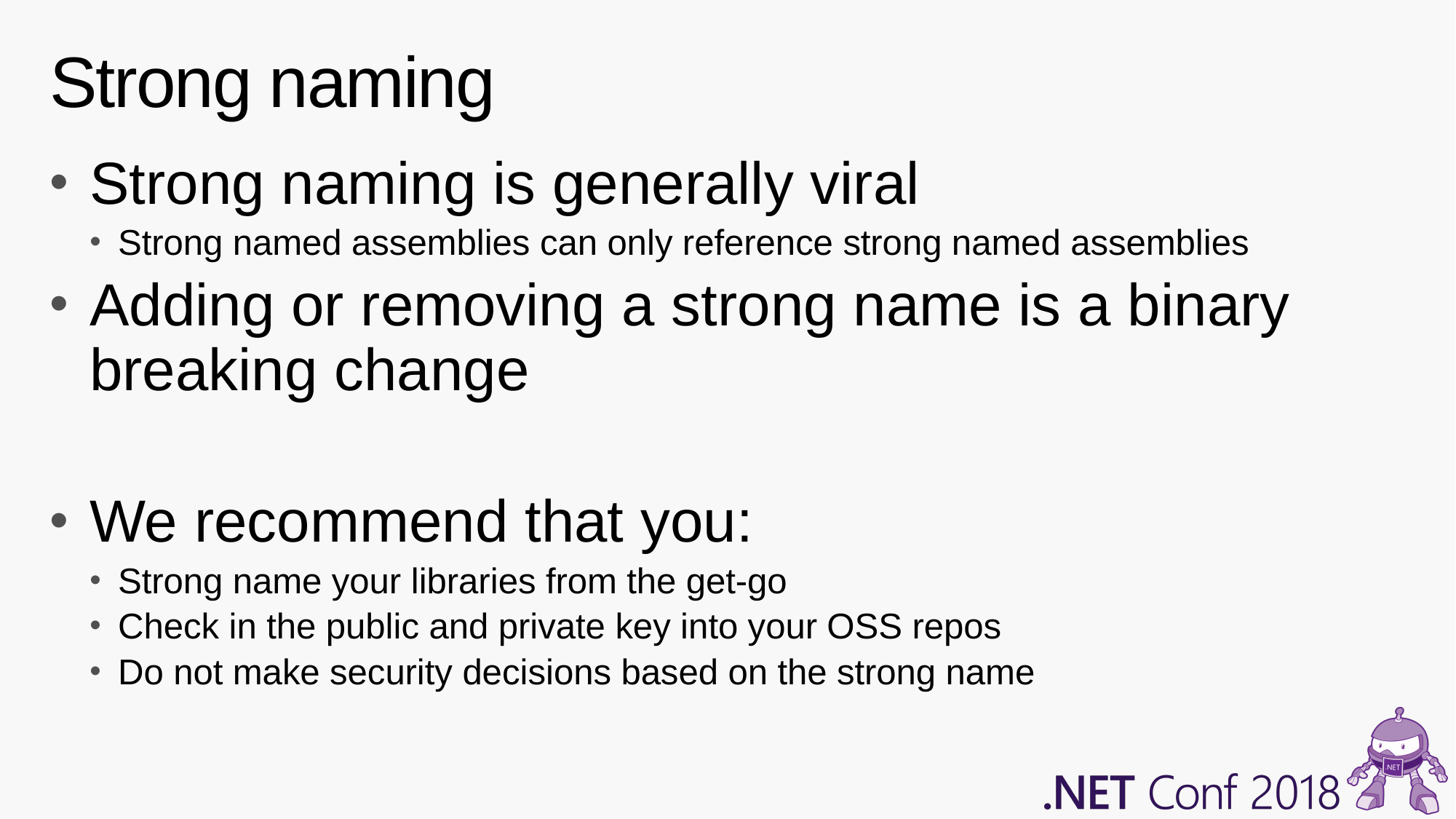

# Strong naming
Strong naming is generally viral
Strong named assemblies can only reference strong named assemblies
Adding or removing a strong name is a binary breaking change

We recommend that you:
Strong name your libraries from the get-go
Check in the public and private key into your OSS repos
Do not make security decisions based on the strong name